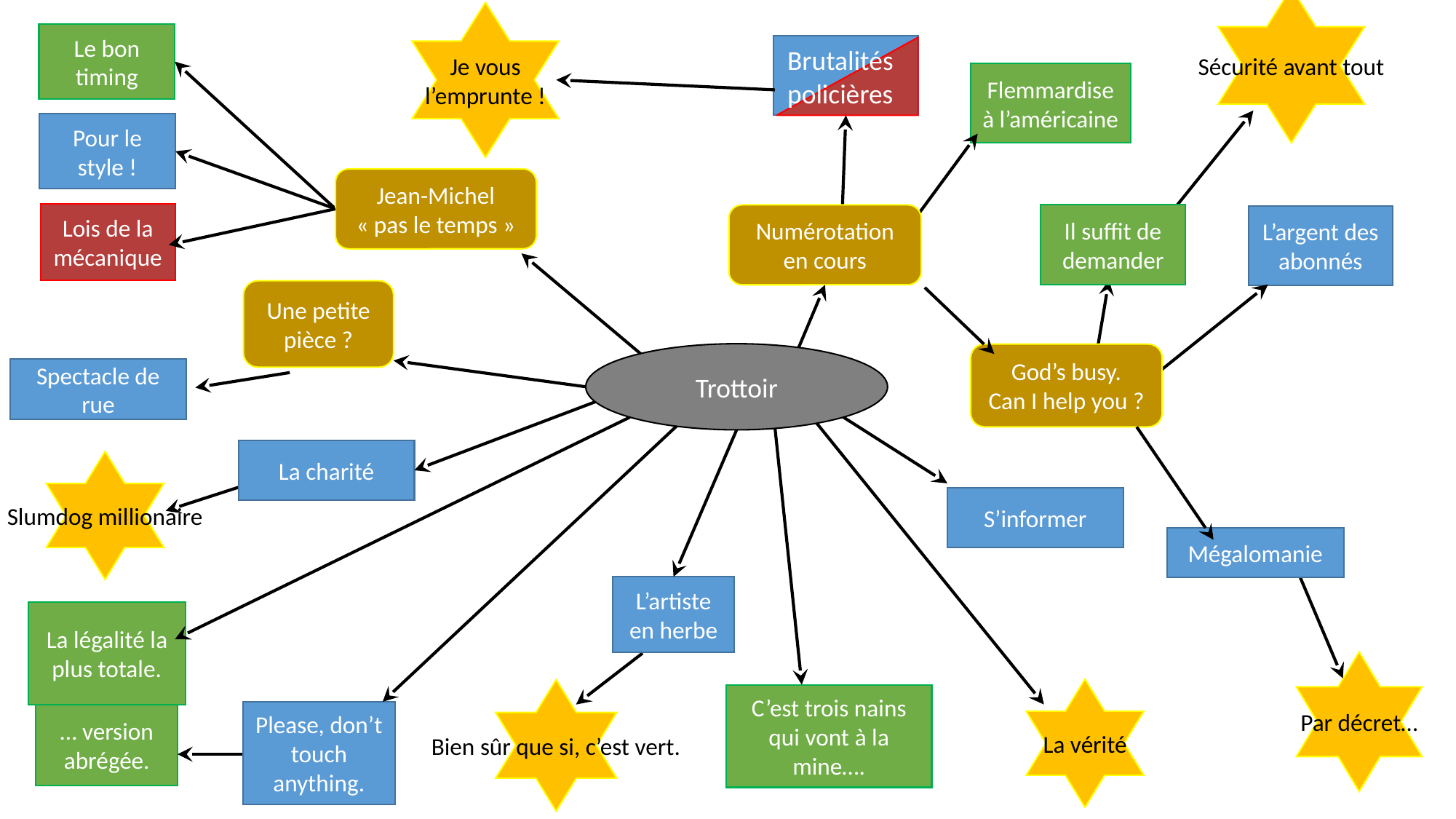

Sécurité avant tout
Je vous
l’emprunte !
Le bon timing
Brutalités policières

Flemmardise à l’américaine
Pour le style !
Jean-Michel « pas le temps »
Lois de la mécanique
Numérotation en cours
Il suffit de demander
L’argent des abonnés
Une petite pièce ?
Trottoir
God’s busy.
Can I help you ?
Spectacle de rue
La charité
Slumdog millionaire
S’informer
Mégalomanie
L’artiste en herbe
La légalité la plus totale.
Par décret…
La vérité
Bien sûr que si, c’est vert.
C’est trois nains qui vont à la mine….
Please, don’t touch anything.
… version abrégée.